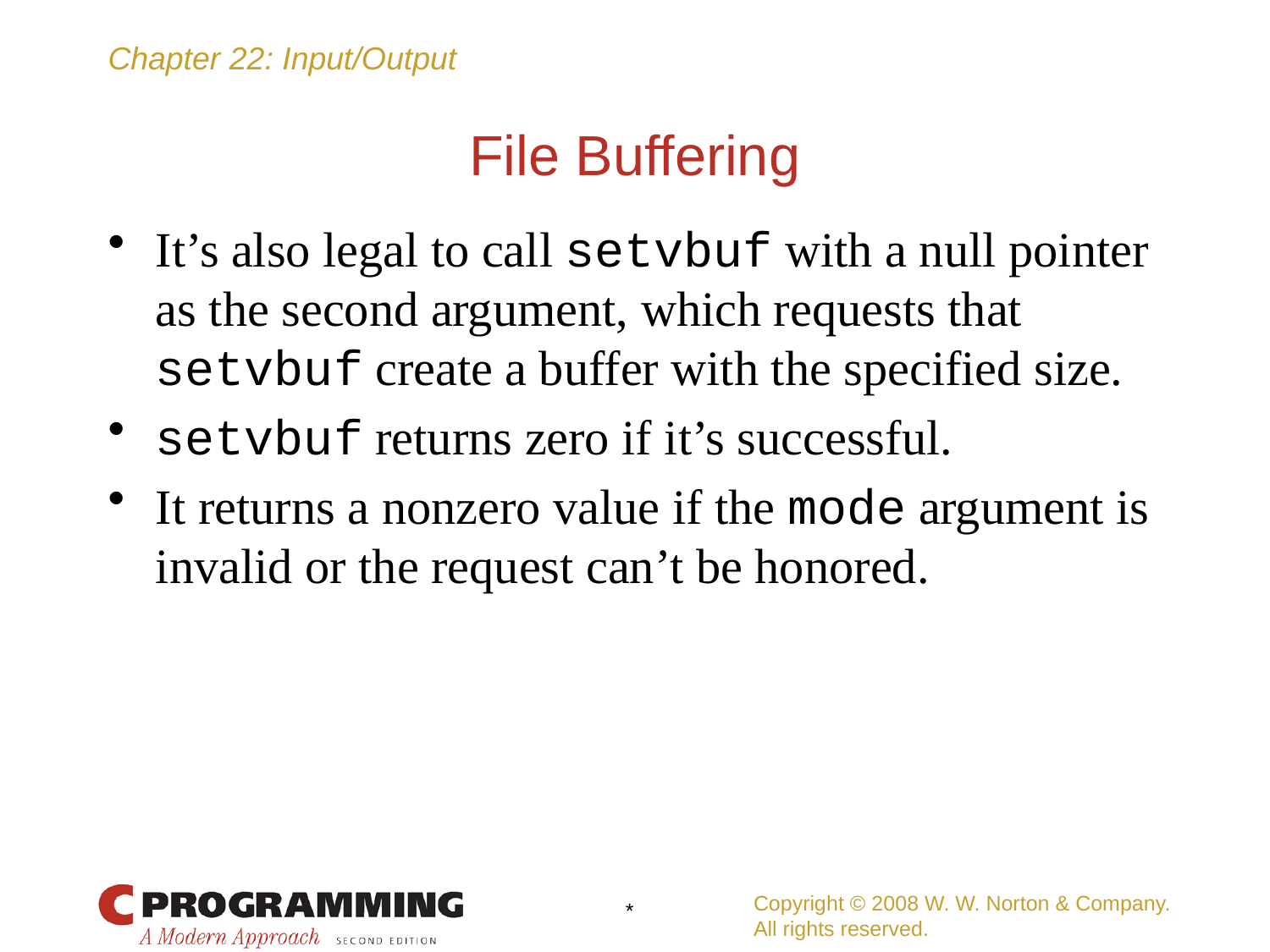

# File Buffering
It’s also legal to call setvbuf with a null pointer as the second argument, which requests that setvbuf create a buffer with the specified size.
setvbuf returns zero if it’s successful.
It returns a nonzero value if the mode argument is invalid or the request can’t be honored.

Copyright © 2008 W. W. Norton & Company.
All rights reserved.
*